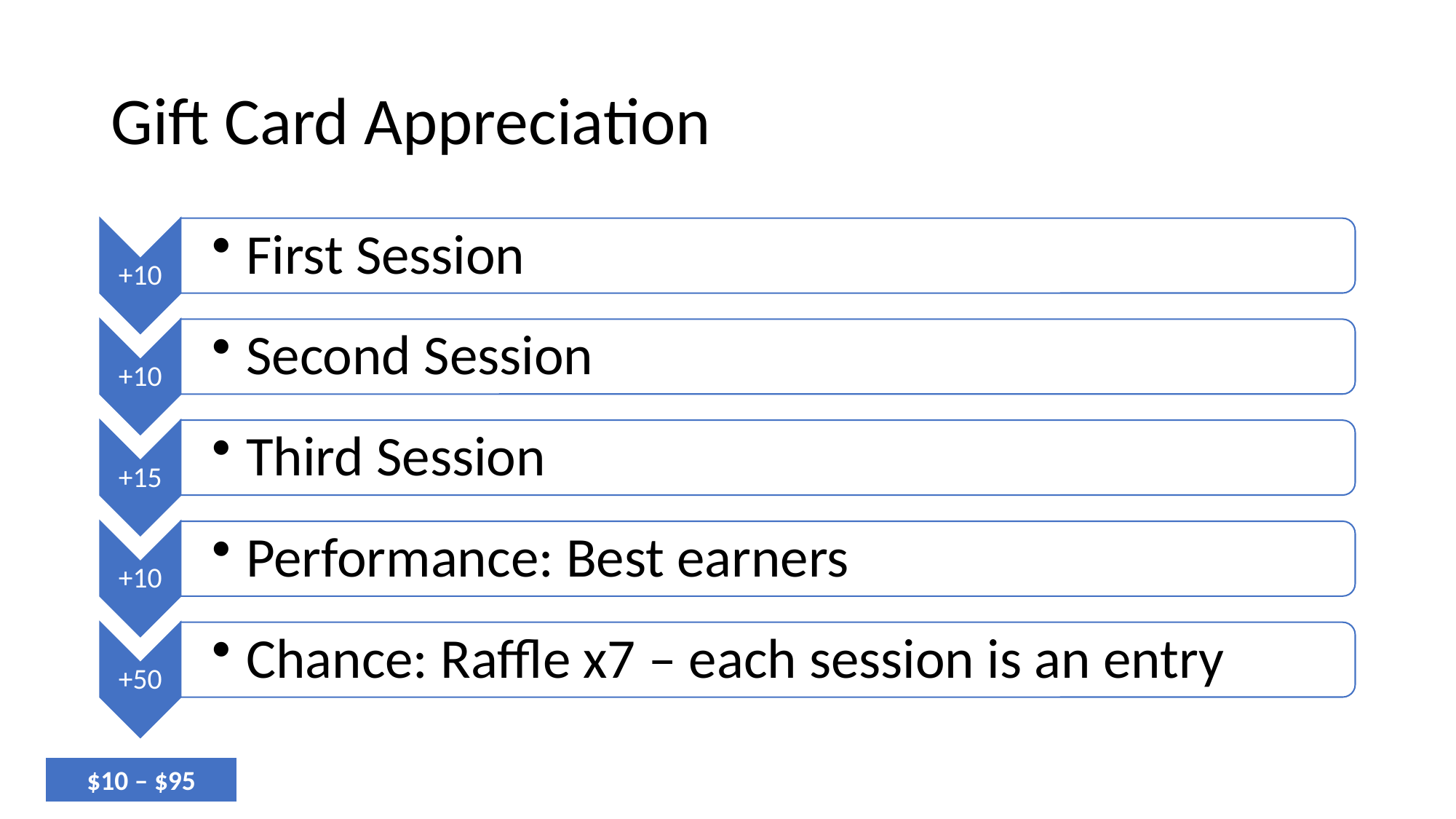

# Gift Card Appreciation
+10
First Session
+10
Second Session
+15
Third Session
+10
Performance: Best earners
+50
Chance: Raffle x7 – each session is an entry
$10 – $95